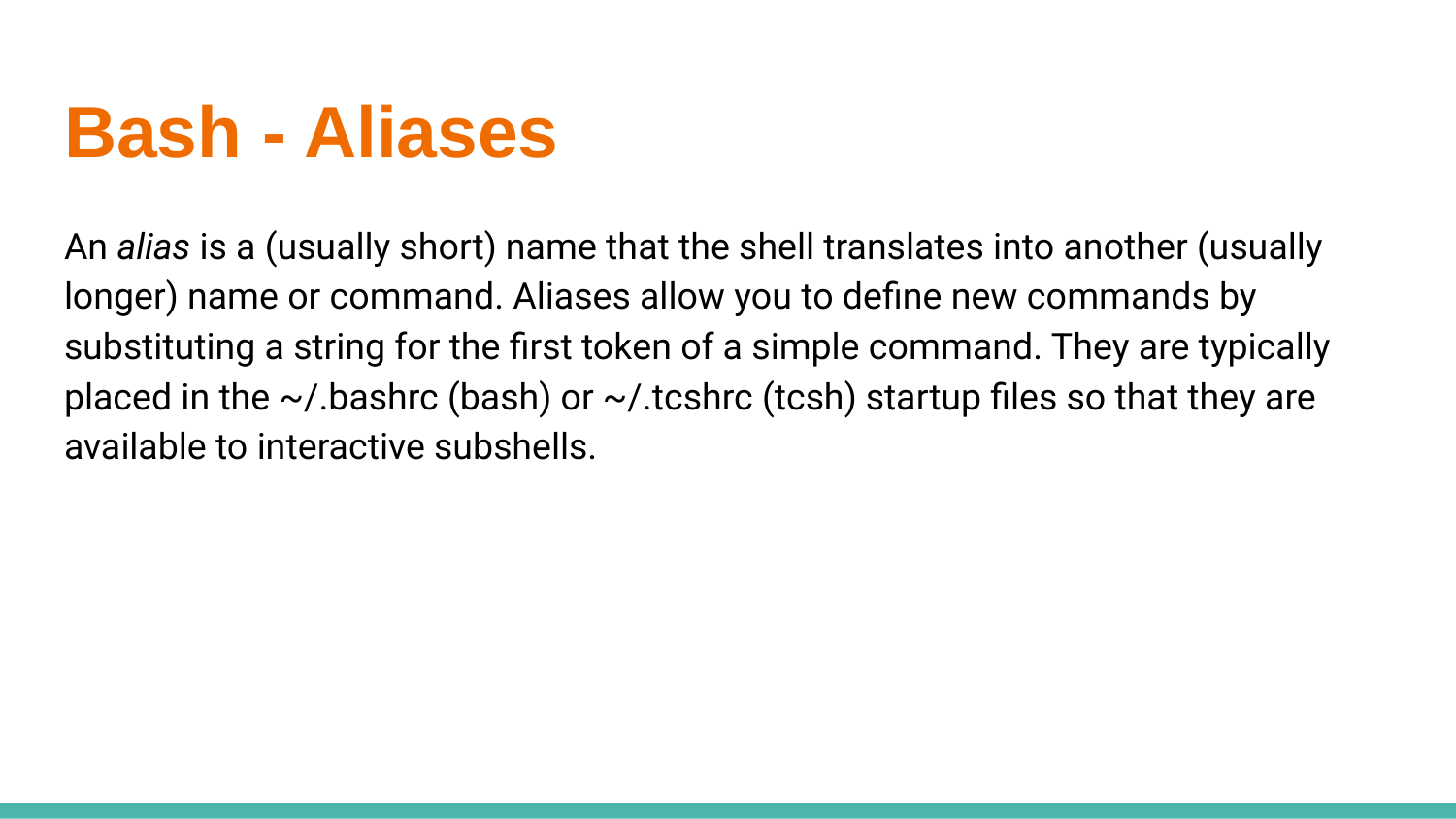

# Bash - Aliases
An alias is a (usually short) name that the shell translates into another (usually longer) name or command. Aliases allow you to define new commands by substituting a string for the first token of a simple command. They are typically placed in the ~/.bashrc (bash) or ~/.tcshrc (tcsh) startup files so that they are available to interactive subshells.